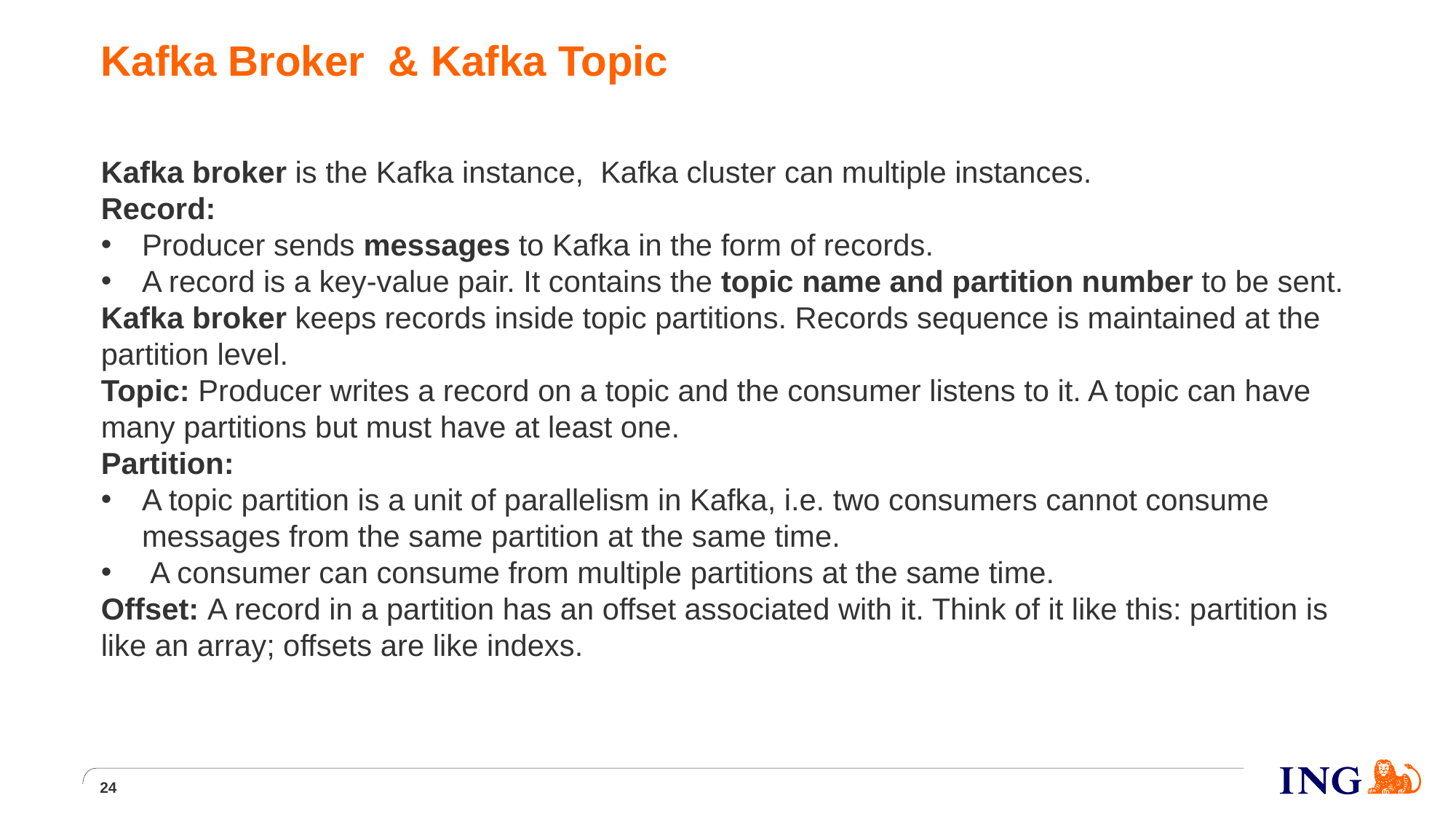

# Kafka Broker  & Kafka Topic
Kafka broker is the Kafka instance,  Kafka cluster can multiple instances.
Record:
Producer sends messages to Kafka in the form of records.
A record is a key-value pair. It contains the topic name and partition number to be sent.
Kafka broker keeps records inside topic partitions. Records sequence is maintained at the partition level.
Topic: Producer writes a record on a topic and the consumer listens to it. A topic can have many partitions but must have at least one.
Partition:
A topic partition is a unit of parallelism in Kafka, i.e. two consumers cannot consume messages from the same partition at the same time.
 A consumer can consume from multiple partitions at the same time.
Offset: A record in a partition has an offset associated with it. Think of it like this: partition is like an array; offsets are like indexs.

24